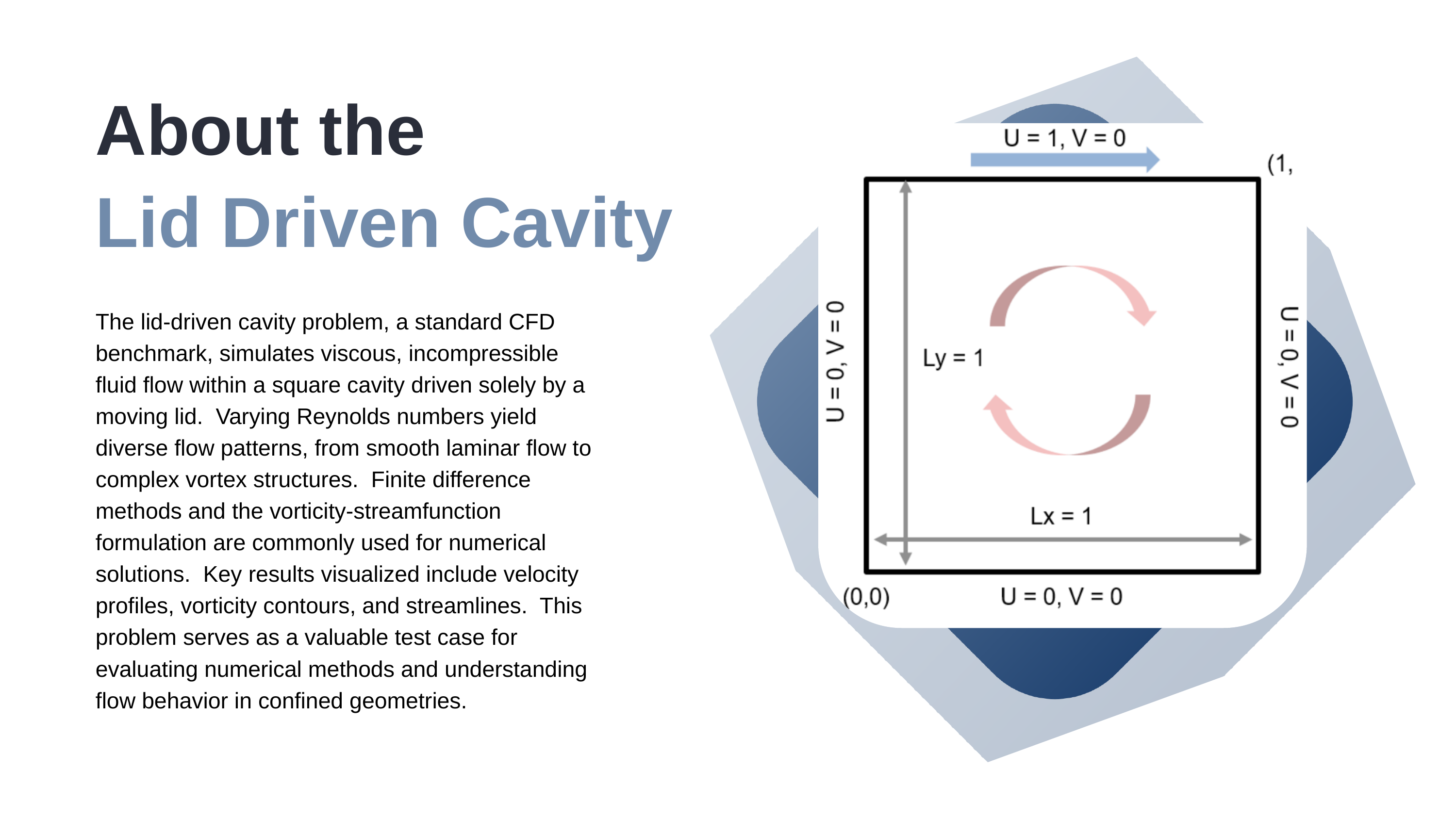

About the
Lid Driven Cavity

The lid-driven cavity problem, a standard CFD benchmark, simulates viscous, incompressible fluid flow within a square cavity driven solely by a moving lid.  Varying Reynolds numbers yield diverse flow patterns, from smooth laminar flow to complex vortex structures.  Finite difference methods and the vorticity-streamfunction formulation are commonly used for numerical solutions.  Key results visualized include velocity profiles, vorticity contours, and streamlines.  This problem serves as a valuable test case for evaluating numerical methods and understanding flow behavior in confined geometries.